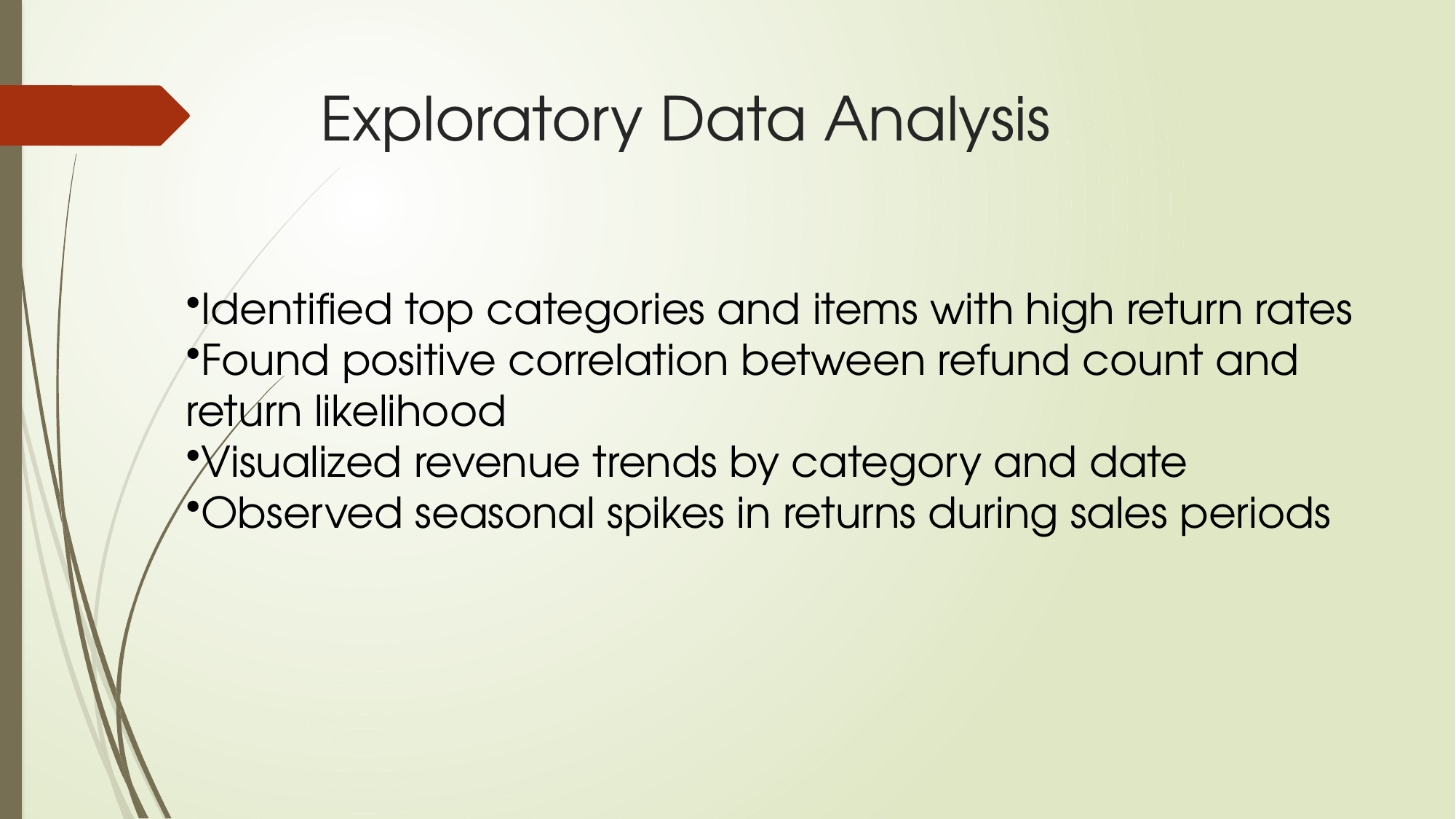

# Exploratory Data Analysis
Identified top categories and items with high return rates
Found positive correlation between refund count and return likelihood
Visualized revenue trends by category and date
Observed seasonal spikes in returns during sales periods